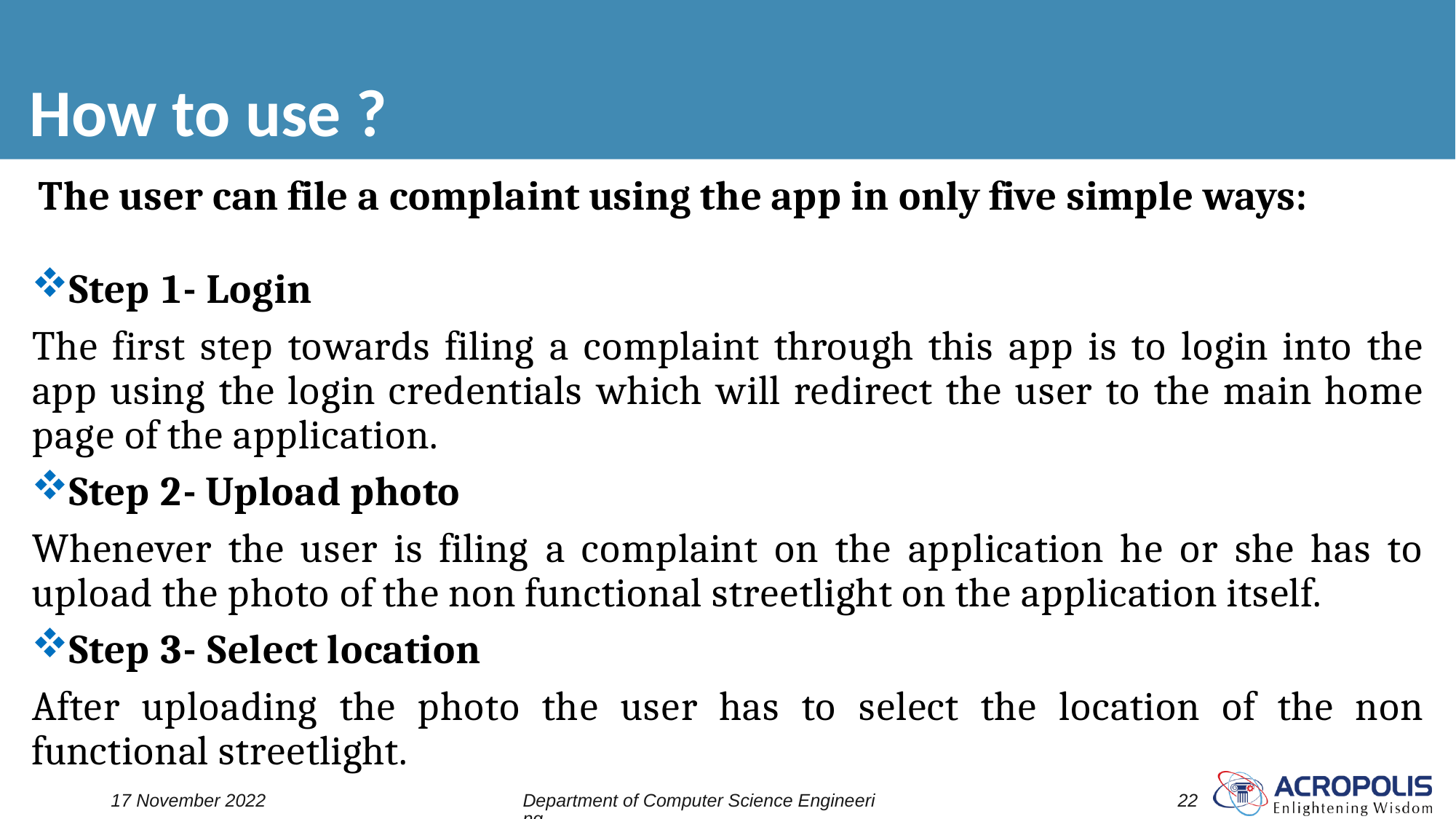

# How to use ?
 The user can file a complaint using the app in only five simple ways:

Step 1- Login
The first step towards filing a complaint through this app is to login into the app using the login credentials which will redirect the user to the main home page of the application.
Step 2- Upload photo
Whenever the user is filing a complaint on the application he or she has to upload the photo of the non functional streetlight on the application itself.
Step 3- Select location
After uploading the photo the user has to select the location of the non functional streetlight.
17 November 2022
Department of Computer Science Engineering
22